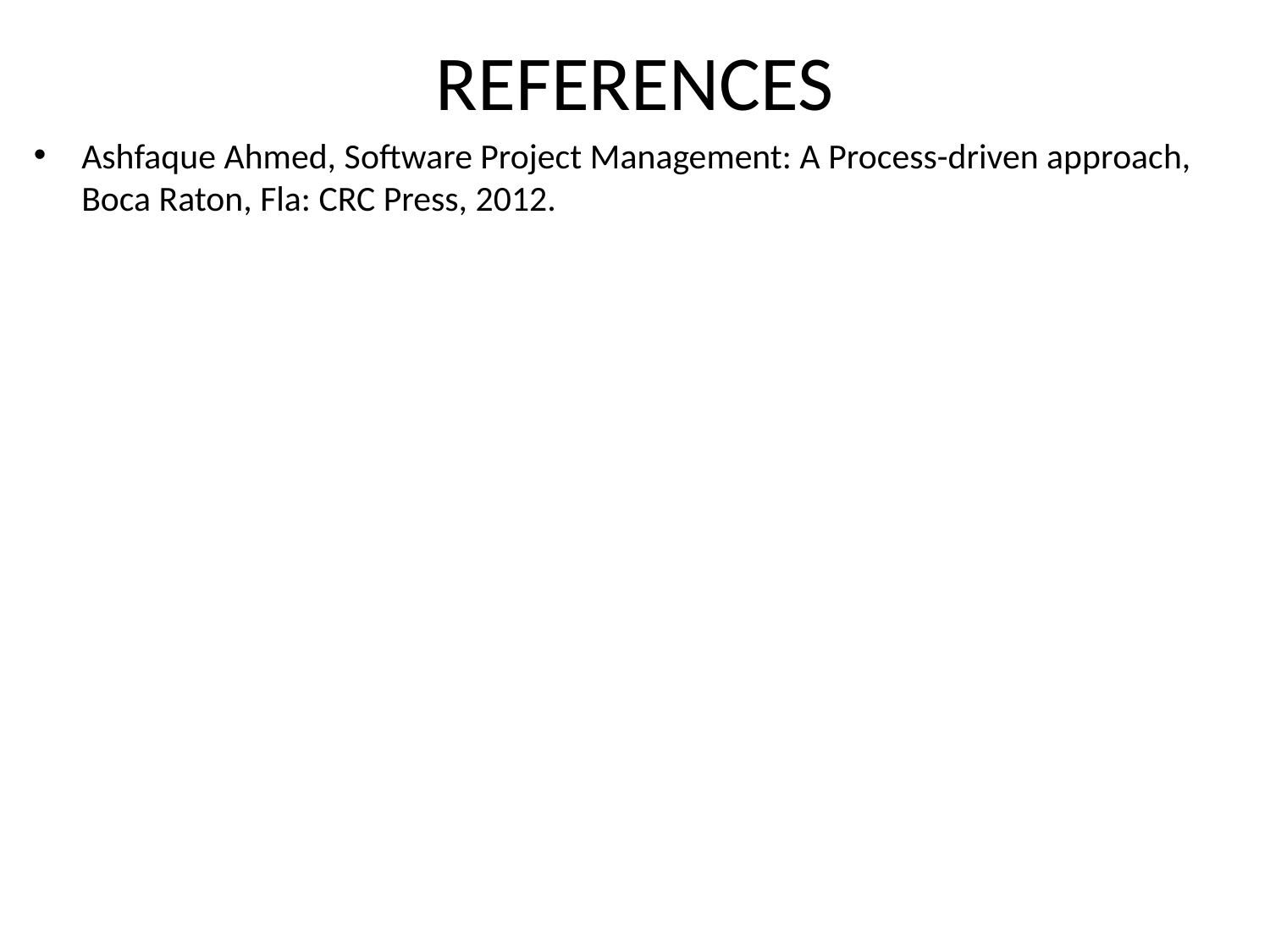

# REFERENCES
Ashfaque Ahmed, Software Project Management: A Process-driven approach, Boca Raton, Fla: CRC Press, 2012.